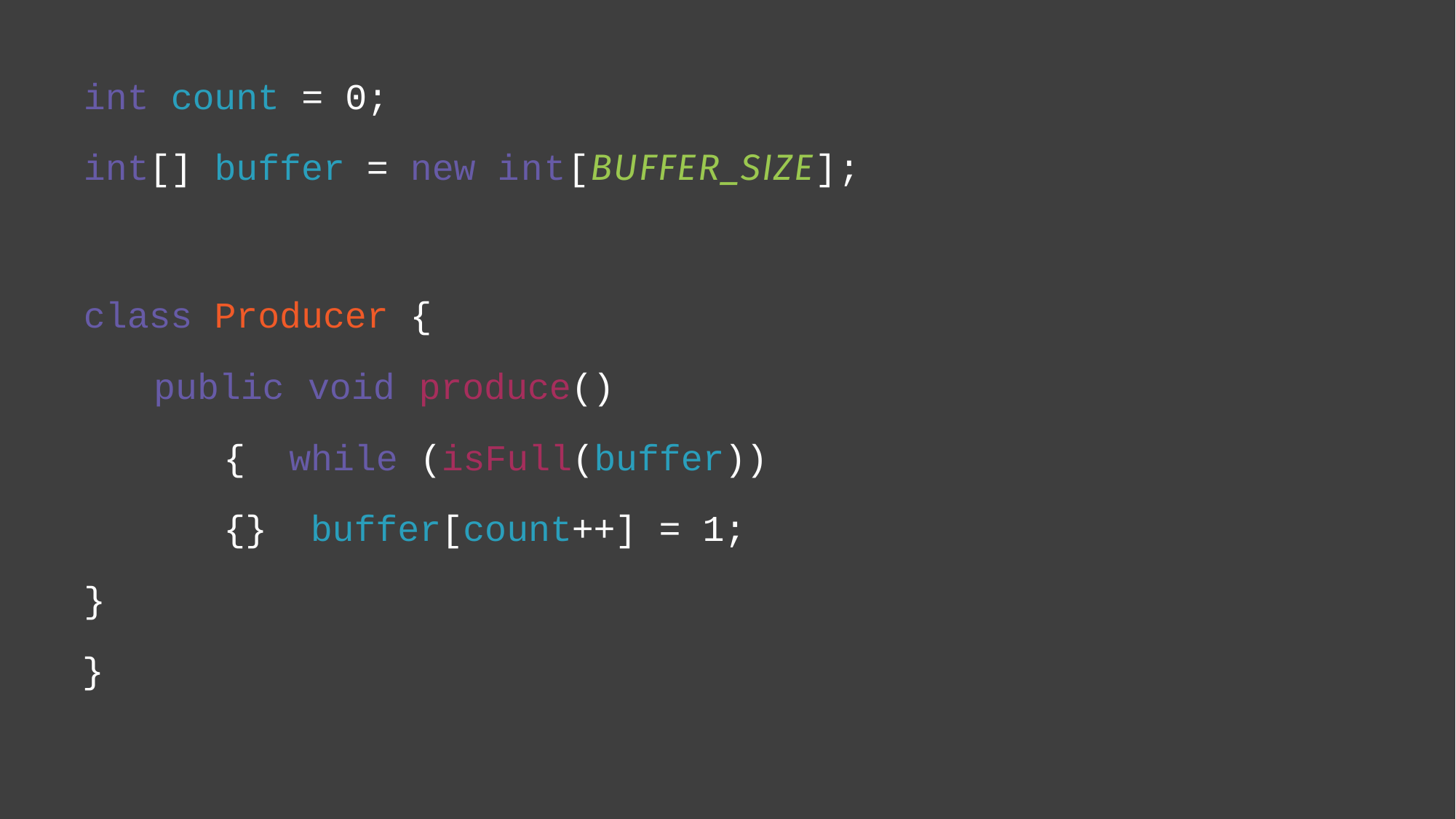

int count = 0;
int[] buffer = new int[BUFFER_SIZE];

class Producer {
public void produce() {  while (isFull(buffer)) {}  buffer[count++] = 1;
}
}
23